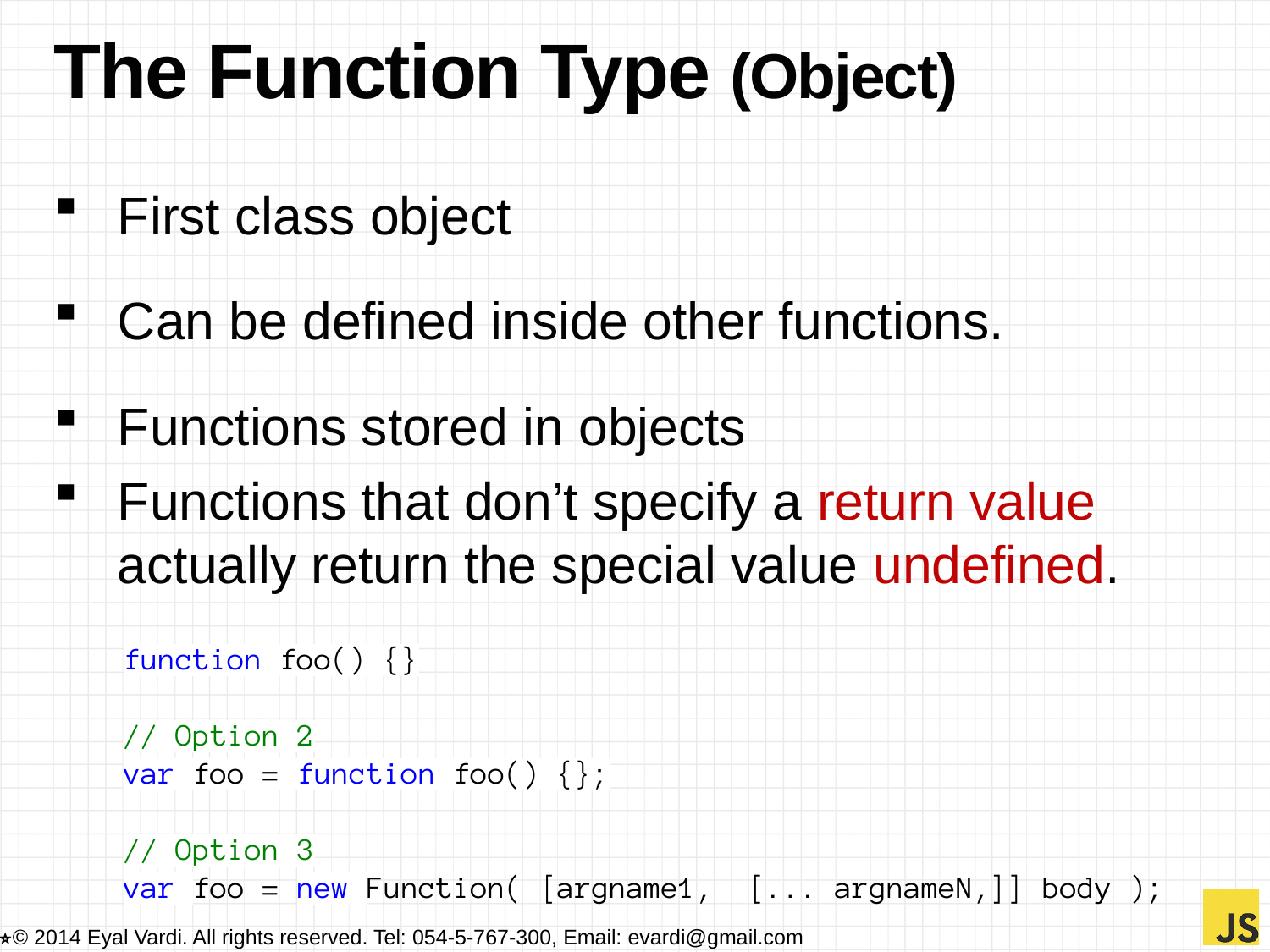

# The Function Type (Object)
First class object
Can be defined inside other functions.
Functions stored in objects
Functions that don’t specify a return value actually return the special value undefined.
function foo() {}
// Option 2
var foo = function foo() {};
// Option 3
var foo = new Function( [argname1,  [... argnameN,]] body );